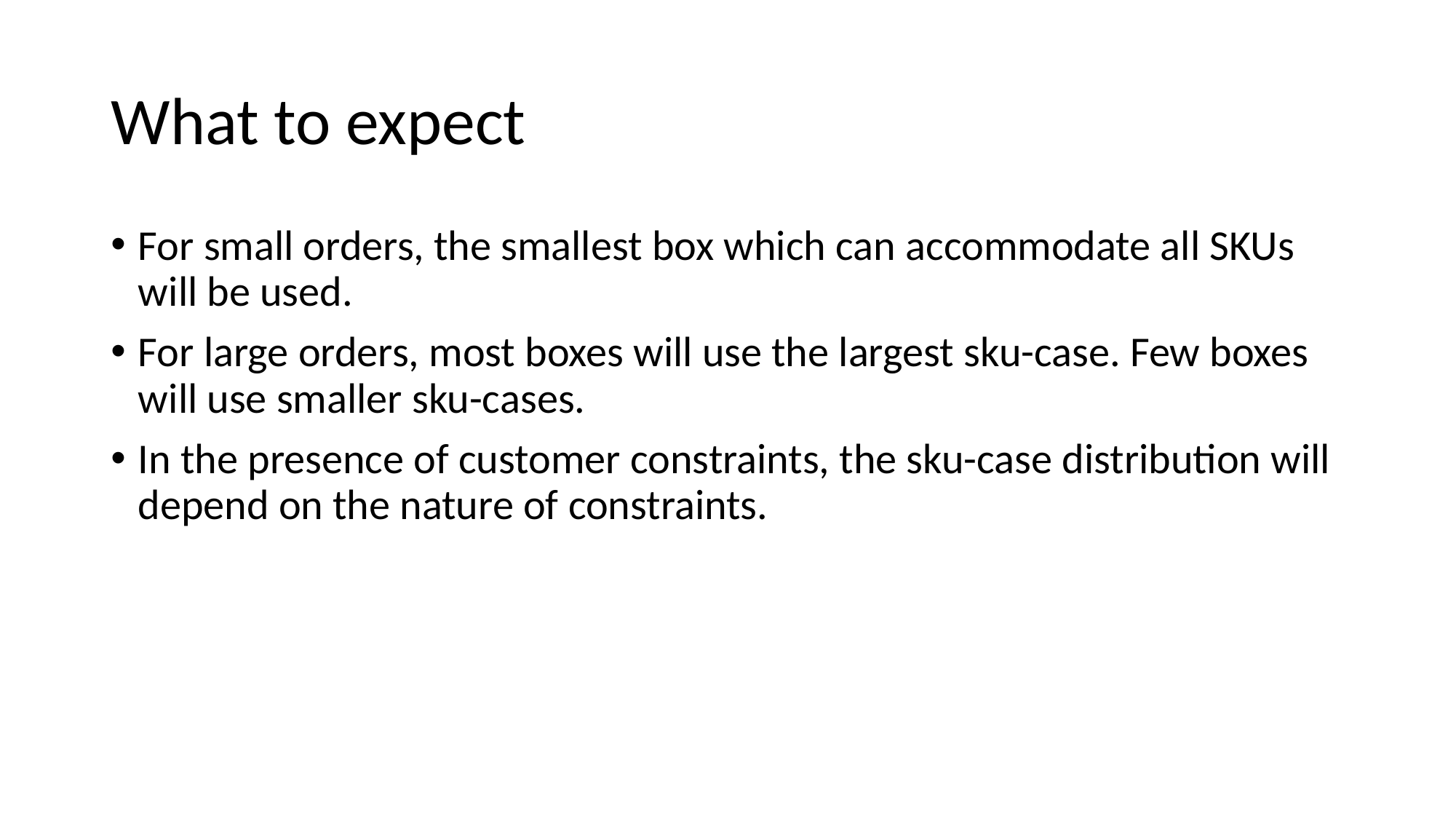

# What to expect
For small orders, the smallest box which can accommodate all SKUs will be used.
For large orders, most boxes will use the largest sku-case. Few boxes will use smaller sku-cases.
In the presence of customer constraints, the sku-case distribution will depend on the nature of constraints.